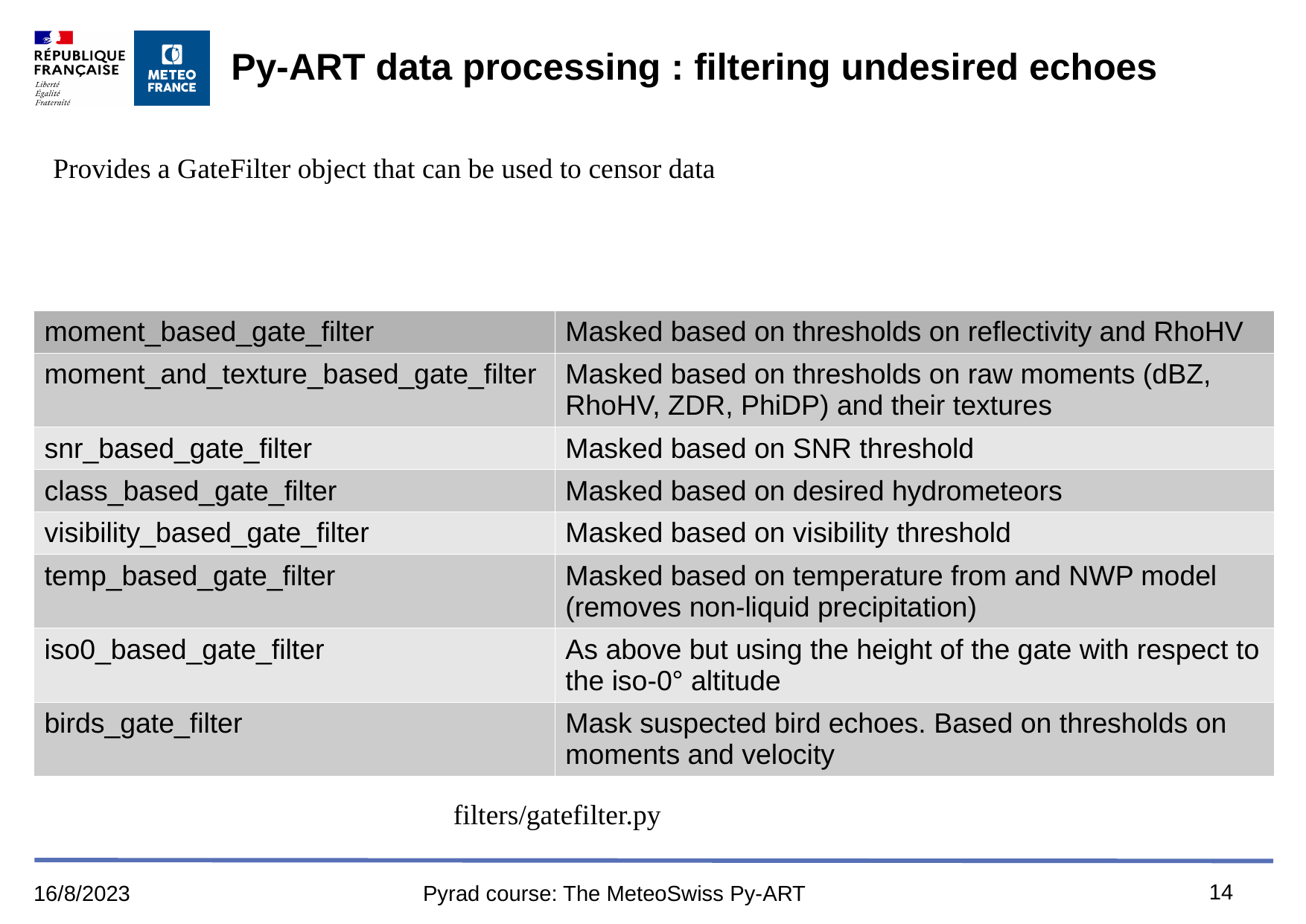

# Py-ART data processing : filtering undesired echoes
Provides a GateFilter object that can be used to censor data
| moment\_based\_gate\_filter | Masked based on thresholds on reflectivity and RhoHV |
| --- | --- |
| moment\_and\_texture\_based\_gate\_filter | Masked based on thresholds on raw moments (dBZ, RhoHV, ZDR, PhiDP) and their textures |
| snr\_based\_gate\_filter | Masked based on SNR threshold |
| class\_based\_gate\_filter | Masked based on desired hydrometeors |
| visibility\_based\_gate\_filter | Masked based on visibility threshold |
| temp\_based\_gate\_filter | Masked based on temperature from and NWP model (removes non-liquid precipitation) |
| iso0\_based\_gate\_filter | As above but using the height of the gate with respect to the iso-0° altitude |
| birds\_gate\_filter | Mask suspected bird echoes. Based on thresholds on moments and velocity |
filters/gatefilter.py
14
16/8/2023
Pyrad course: The MeteoSwiss Py-ART